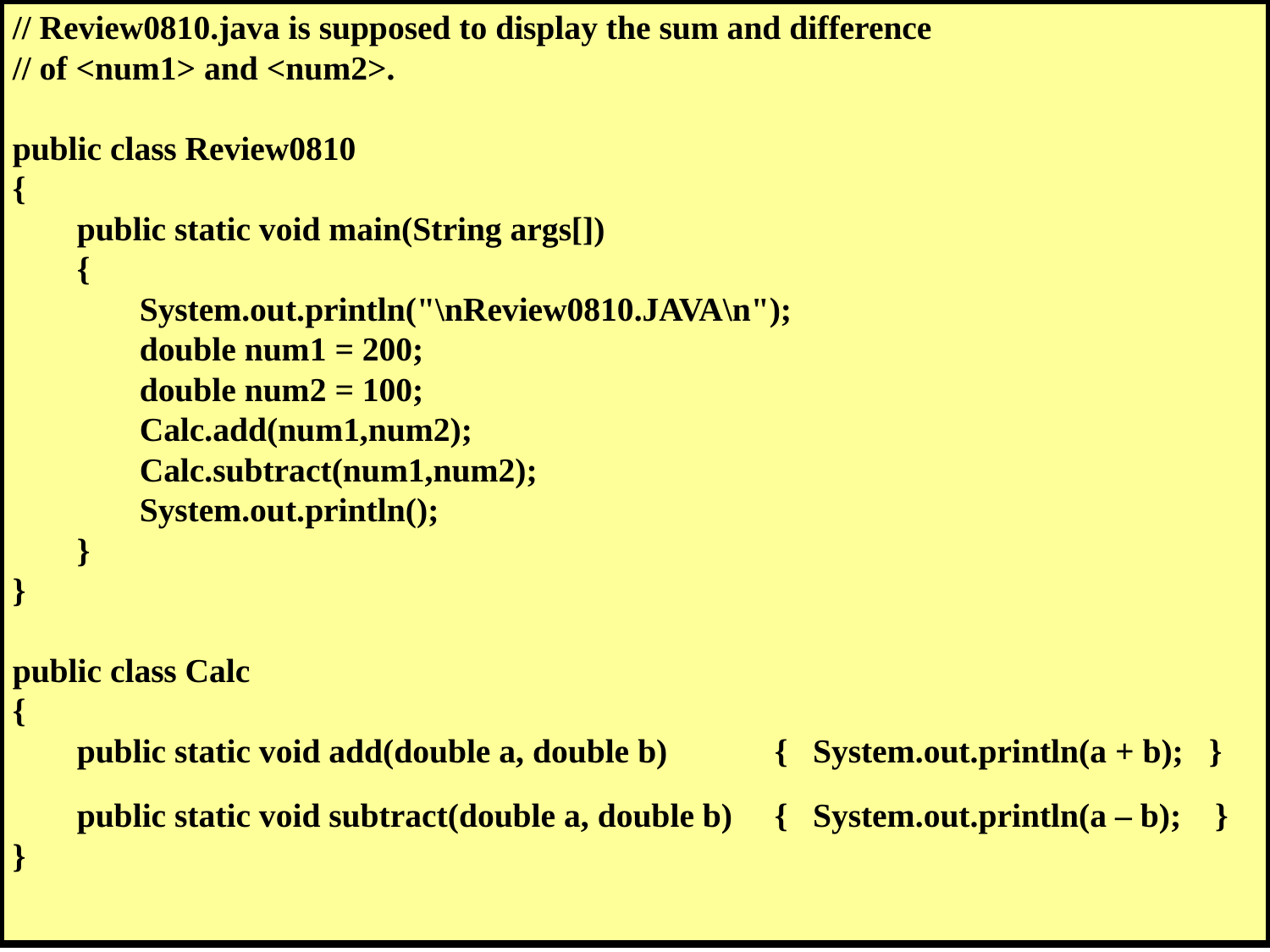

// Review0810.java is supposed to display the sum and difference
// of <num1> and <num2>.

public class Review0810
{
	public static void main(String args[])
	{
		System.out.println("\nReview0810.JAVA\n");
		double num1 = 200;
		double num2 = 100;
		Calc.add(num1,num2);
		Calc.subtract(num1,num2);
		System.out.println();
	}
}

public class Calc
{
	public static void add(double a, double b)		{   System.out.println(a + b);   }

	public static void subtract(double a, double b)	{   System.out.println(a – b);    }
}